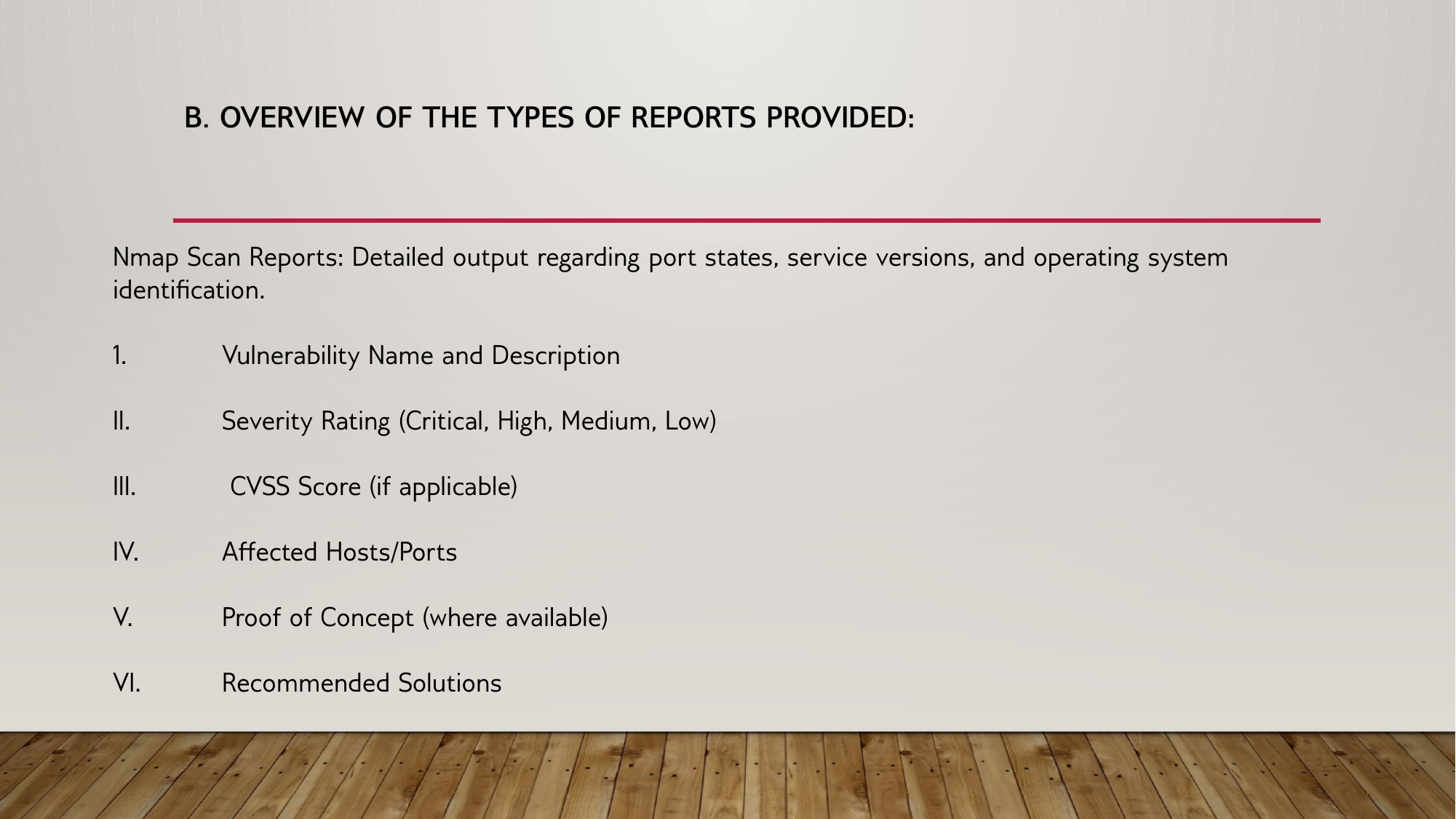

# B. Overview of the Types of Reports Provided:

Nmap Scan Reports: Detailed output regarding port states, service versions, and operating system identification.

1.	Vulnerability Name and Description

II. 	Severity Rating (Critical, High, Medium, Low)

III.	 CVSS Score (if applicable)

IV. 	Affected Hosts/Ports

V. 	Proof of Concept (where available)

VI. 	Recommended Solutions